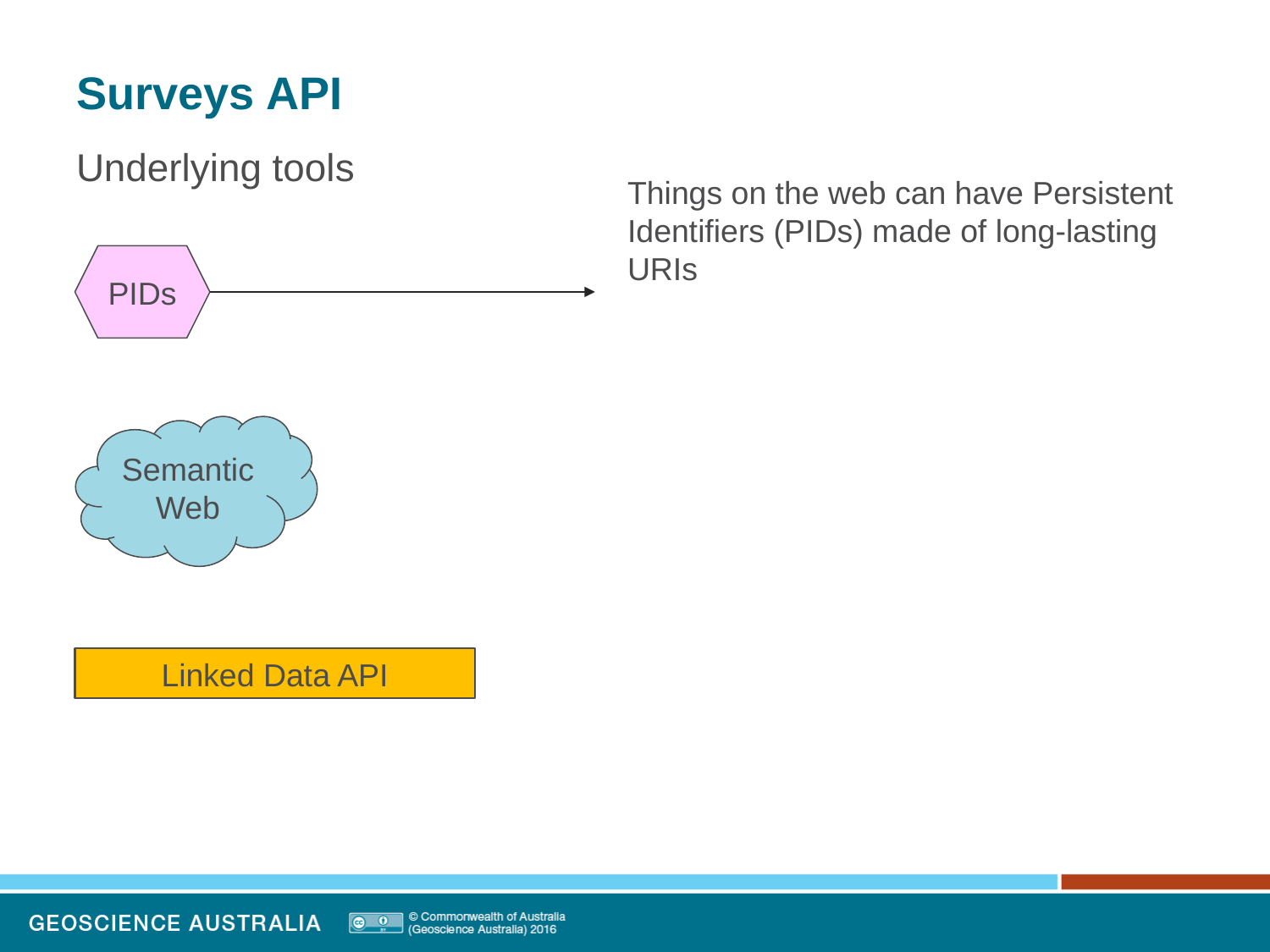

# Surveys API
Underlying tools
Things on the web can have Persistent Identifiers (PIDs) made of long-lasting URIs
PIDs
Semantic Web
Linked Data API